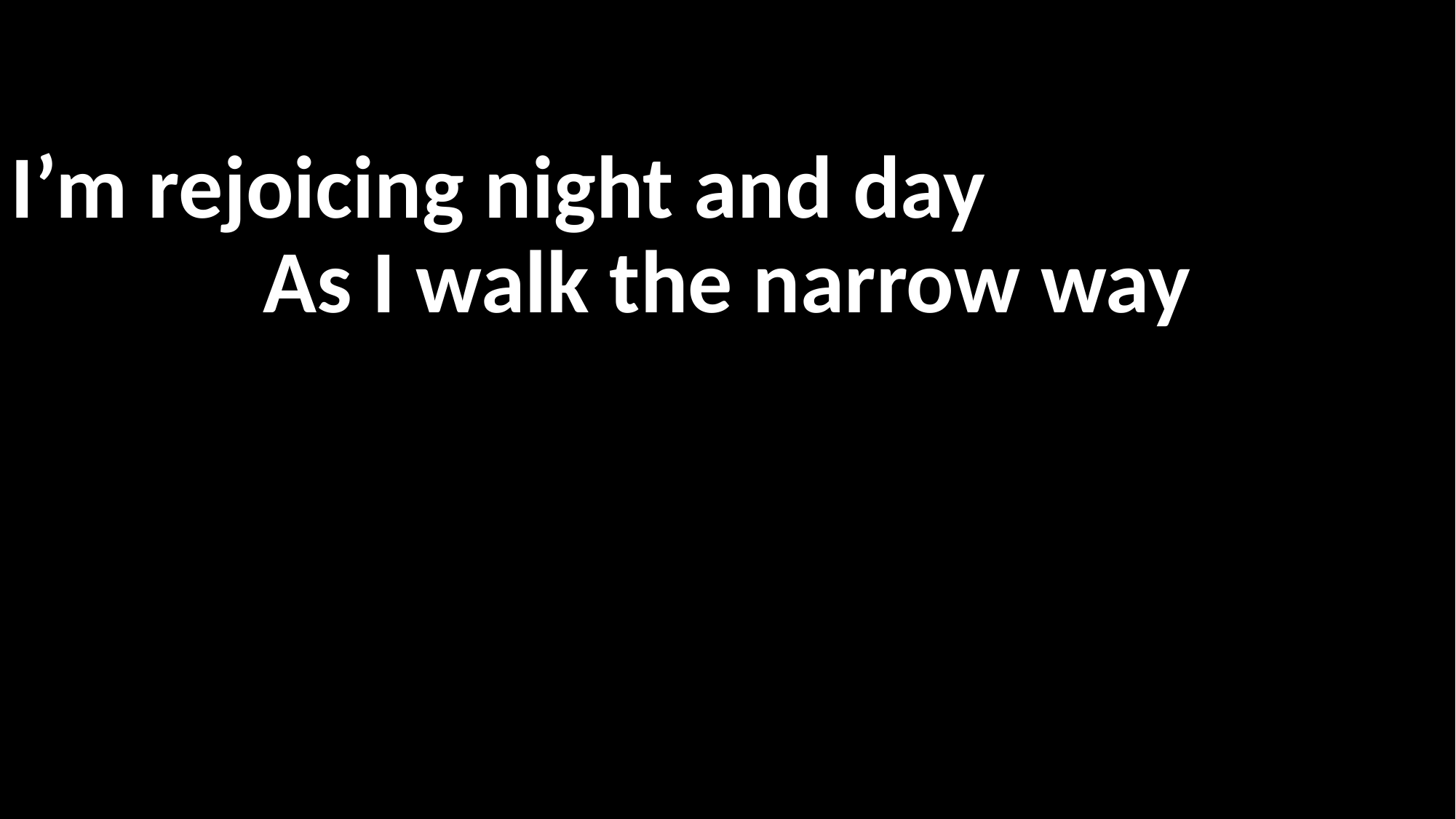

I’m rejoicing night and day
As I walk the narrow way